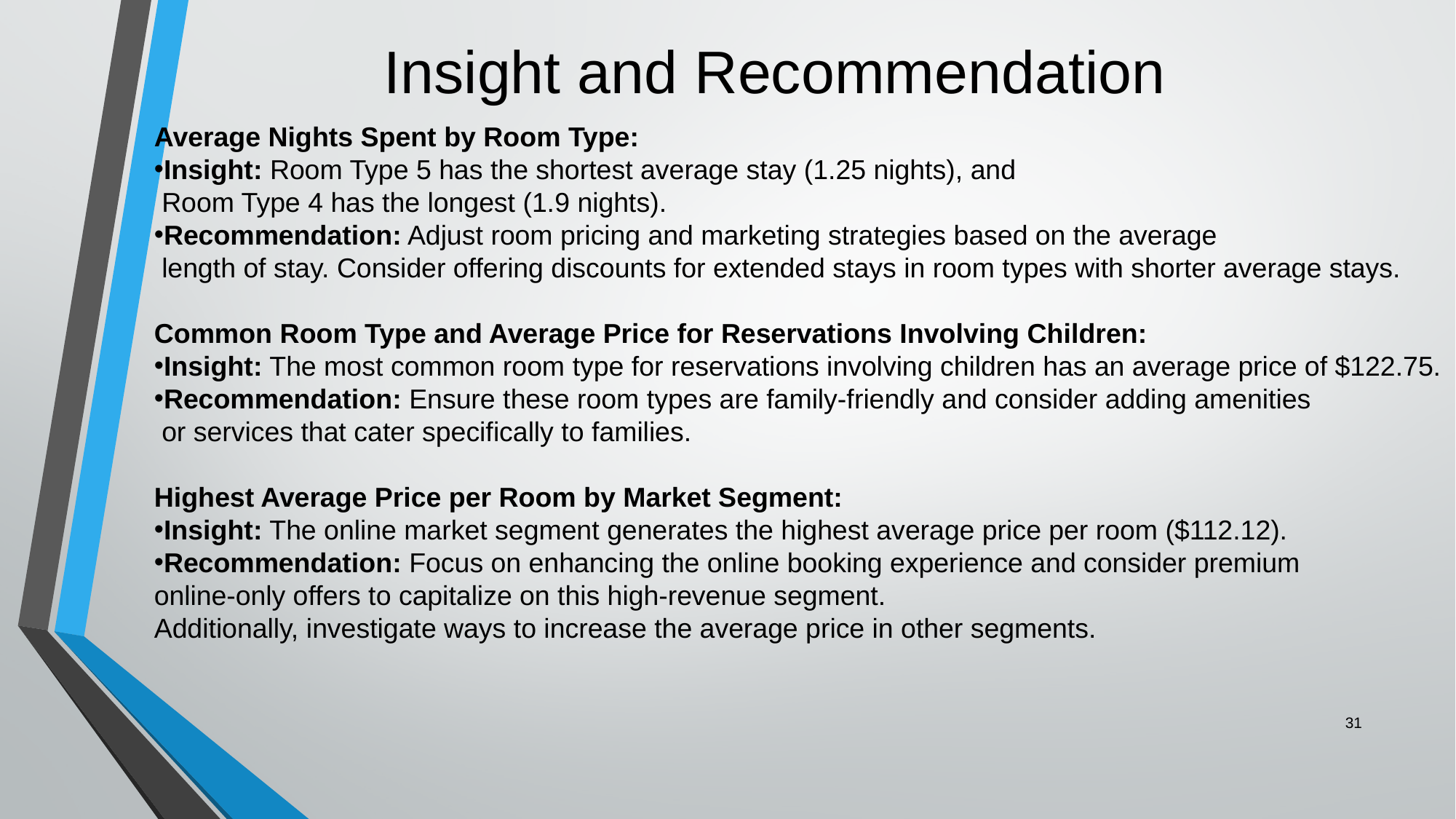

# Insight and Recommendation
Average Nights Spent by Room Type:
Insight: Room Type 5 has the shortest average stay (1.25 nights), and
 Room Type 4 has the longest (1.9 nights).
Recommendation: Adjust room pricing and marketing strategies based on the average
 length of stay. Consider offering discounts for extended stays in room types with shorter average stays.

Common Room Type and Average Price for Reservations Involving Children:
Insight: The most common room type for reservations involving children has an average price of $122.75.
Recommendation: Ensure these room types are family-friendly and consider adding amenities
 or services that cater specifically to families.

Highest Average Price per Room by Market Segment:
Insight: The online market segment generates the highest average price per room ($112.12).
Recommendation: Focus on enhancing the online booking experience and consider premium
online-only offers to capitalize on this high-revenue segment.
Additionally, investigate ways to increase the average price in other segments.

31